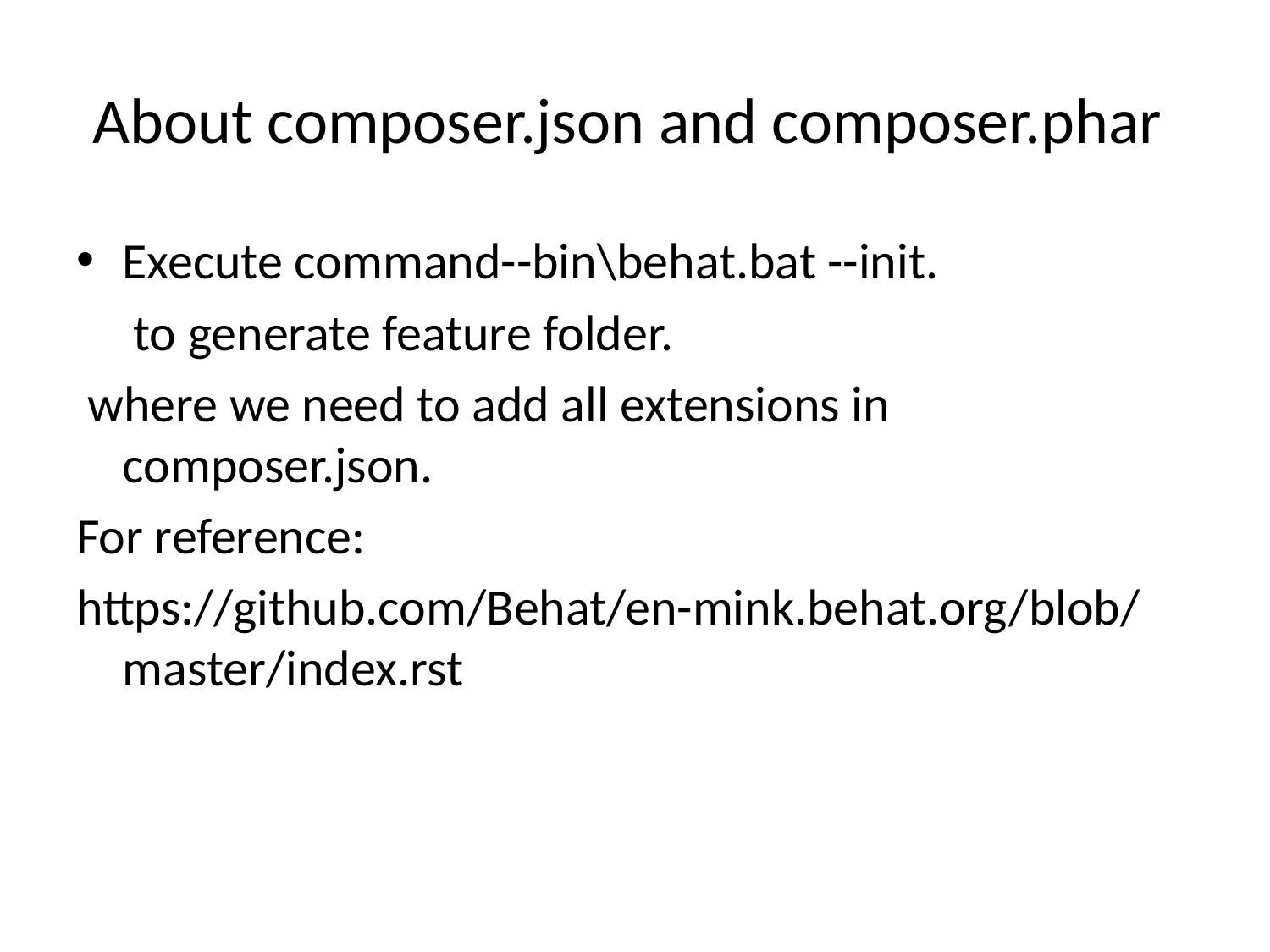

# About composer.json and composer.phar
Execute command--bin\behat.bat --init.
     to generate feature folder.
 where we need to add all extensions in composer.json.
For reference:
https://github.com/Behat/en-mink.behat.org/blob/master/index.rst